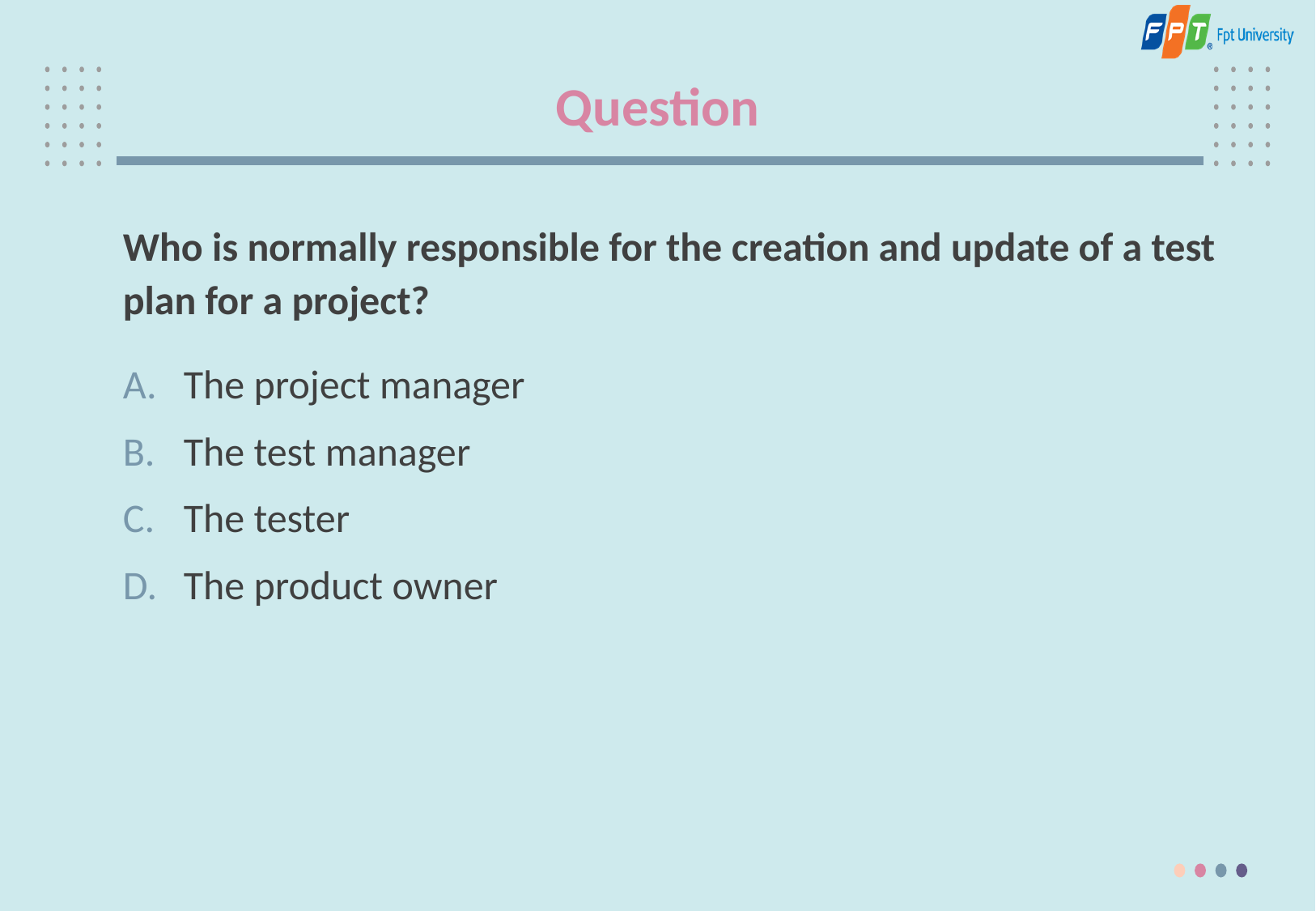

# Question
Who is normally responsible for the creation and update of a test plan for a project?
The project manager
The test manager
The tester
The product owner